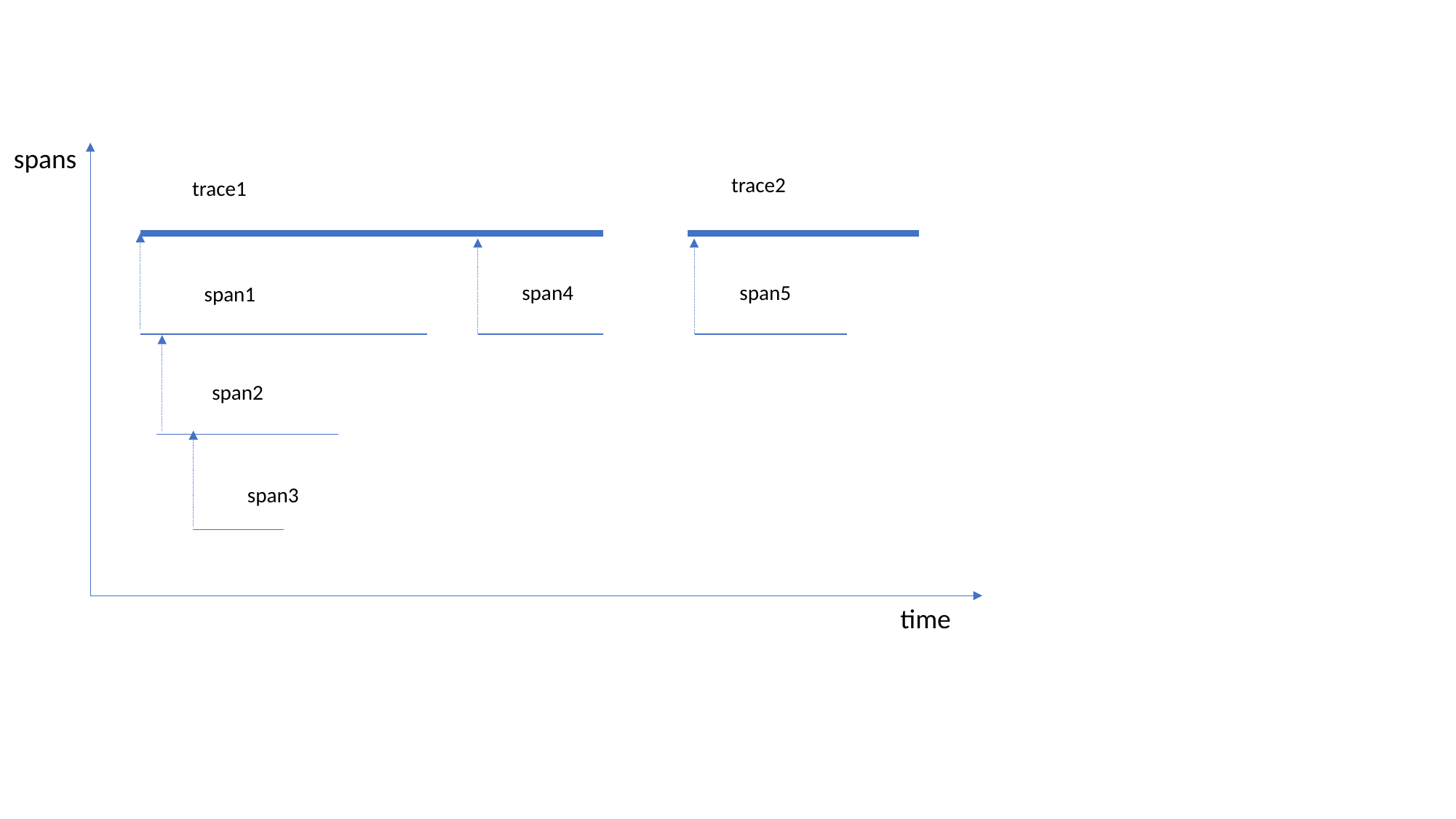

spans
trace2
trace1
span5
span4
span1
span2
span3
time